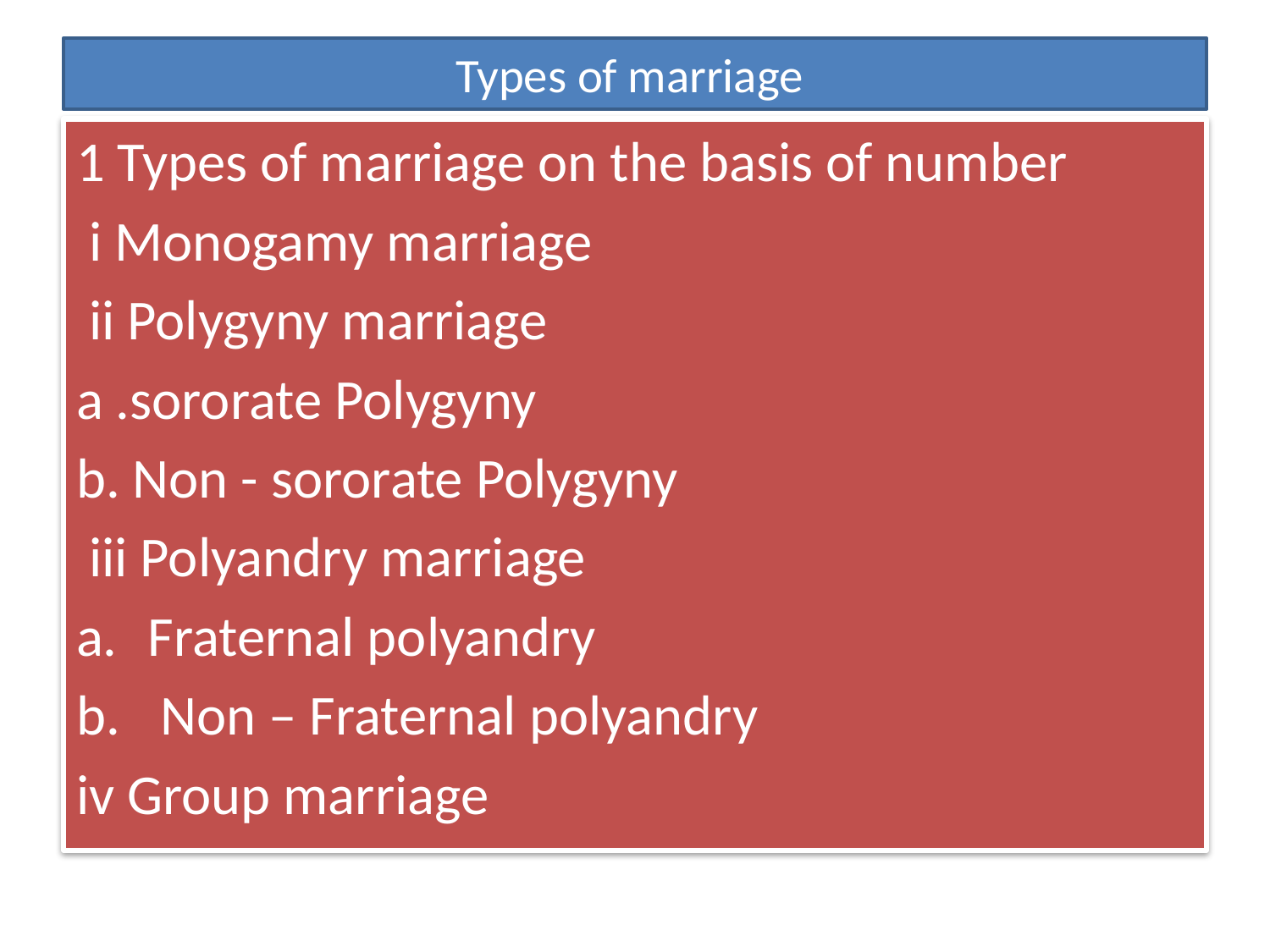

# Types of marriage
1 Types of marriage on the basis of number
 i Monogamy marriage
 ii Polygyny marriage
a .sororate Polygyny
b. Non - sororate Polygyny
 iii Polyandry marriage
Fraternal polyandry
 Non – Fraternal polyandry
iv Group marriage